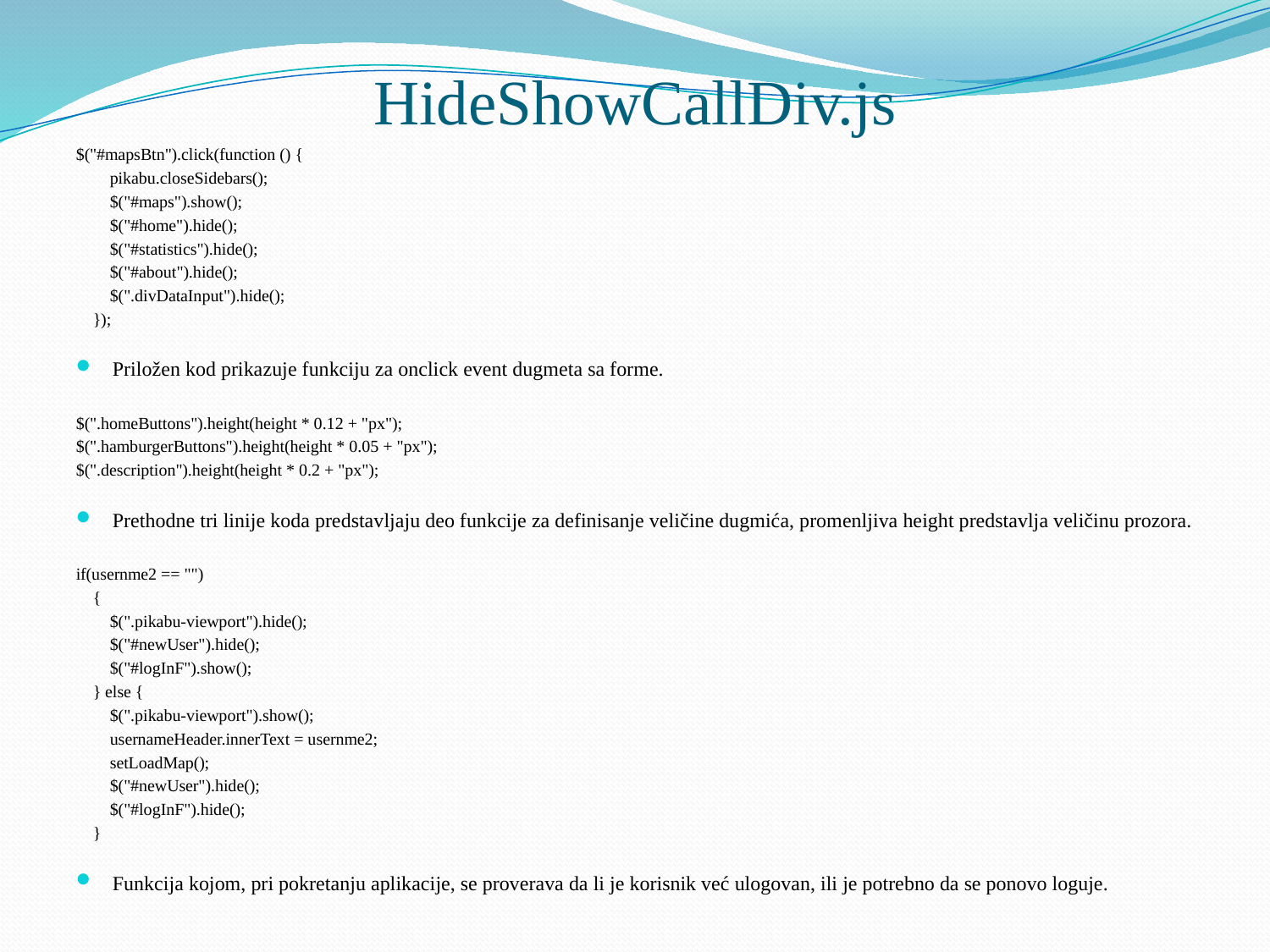

# HideShowCallDiv.js
$("#mapsBtn").click(function () {
        pikabu.closeSidebars();
        $("#maps").show();
        $("#home").hide();
        $("#statistics").hide();
        $("#about").hide();
        $(".divDataInput").hide();
    });

Priložen kod prikazuje funkciju za onclick event dugmeta sa forme.

$(".homeButtons").height(height * 0.12 + "px");
$(".hamburgerButtons").height(height * 0.05 + "px");
$(".description").height(height * 0.2 + "px");

Prethodne tri linije koda predstavljaju deo funkcije za definisanje veličine dugmića, promenljiva height predstavlja veličinu prozora.

if(usernme2 == "")
    {
        $(".pikabu-viewport").hide();
        $("#newUser").hide();
        $("#logInF").show();
    } else {
        $(".pikabu-viewport").show();
        usernameHeader.innerText = usernme2;
        setLoadMap();
        $("#newUser").hide();
        $("#logInF").hide();
    }

Funkcija kojom, pri pokretanju aplikacije, se proverava da li je korisnik već ulogovan, ili je potrebno da se ponovo loguje.